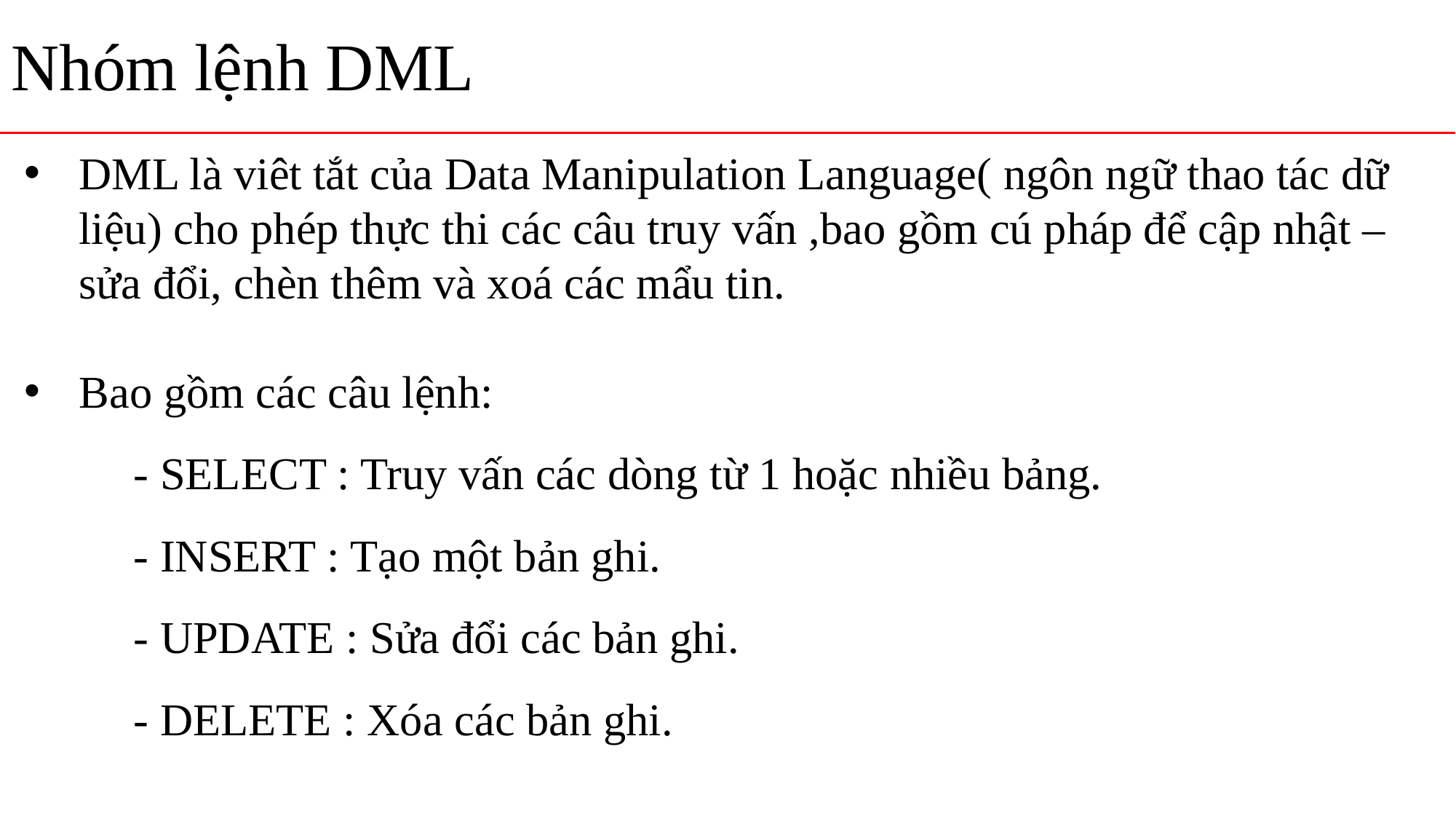

Nhóm lệnh DML
DML là viêt tắt của Data Manipulation Language( ngôn ngữ thao tác dữ liệu) cho phép thực thi các câu truy vấn ,bao gồm cú pháp để cập nhật – sửa đổi, chèn thêm và xoá các mẩu tin.
Bao gồm các câu lệnh:
	- SELECT : Truy vấn các dòng từ 1 hoặc nhiều bảng.
	- INSERT : Tạo một bản ghi.
	- UPDATE : Sửa đổi các bản ghi.
	- DELETE : Xóa các bản ghi.